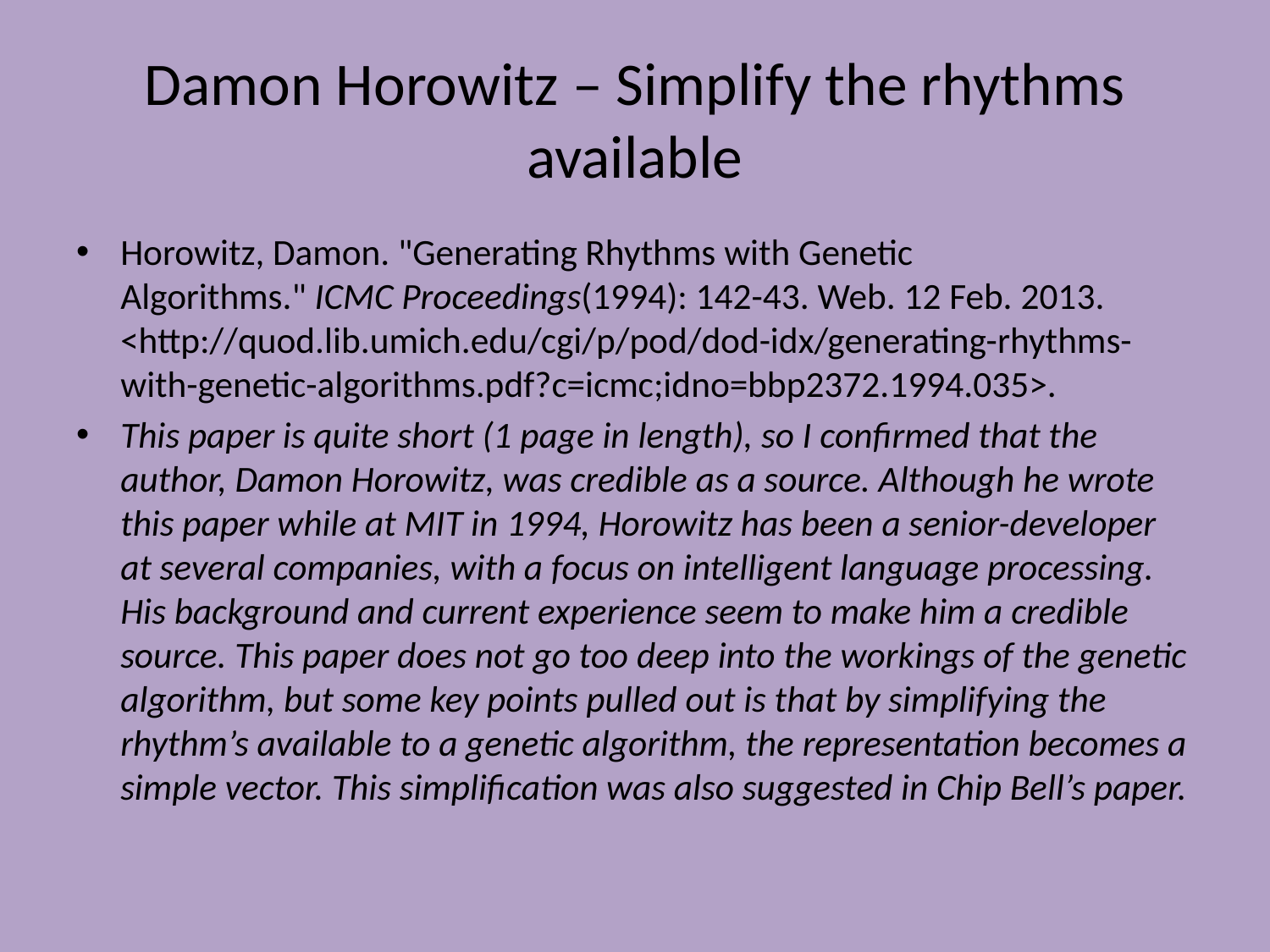

# Damon Horowitz – Simplify the rhythms available
Horowitz, Damon. "Generating Rhythms with Genetic Algorithms." ICMC Proceedings(1994): 142-43. Web. 12 Feb. 2013. <http://quod.lib.umich.edu/cgi/p/pod/dod-idx/generating-rhythms-with-genetic-algorithms.pdf?c=icmc;idno=bbp2372.1994.035>.
This paper is quite short (1 page in length), so I confirmed that the author, Damon Horowitz, was credible as a source. Although he wrote this paper while at MIT in 1994, Horowitz has been a senior-developer at several companies, with a focus on intelligent language processing. His background and current experience seem to make him a credible source. This paper does not go too deep into the workings of the genetic algorithm, but some key points pulled out is that by simplifying the rhythm’s available to a genetic algorithm, the representation becomes a simple vector. This simplification was also suggested in Chip Bell’s paper.